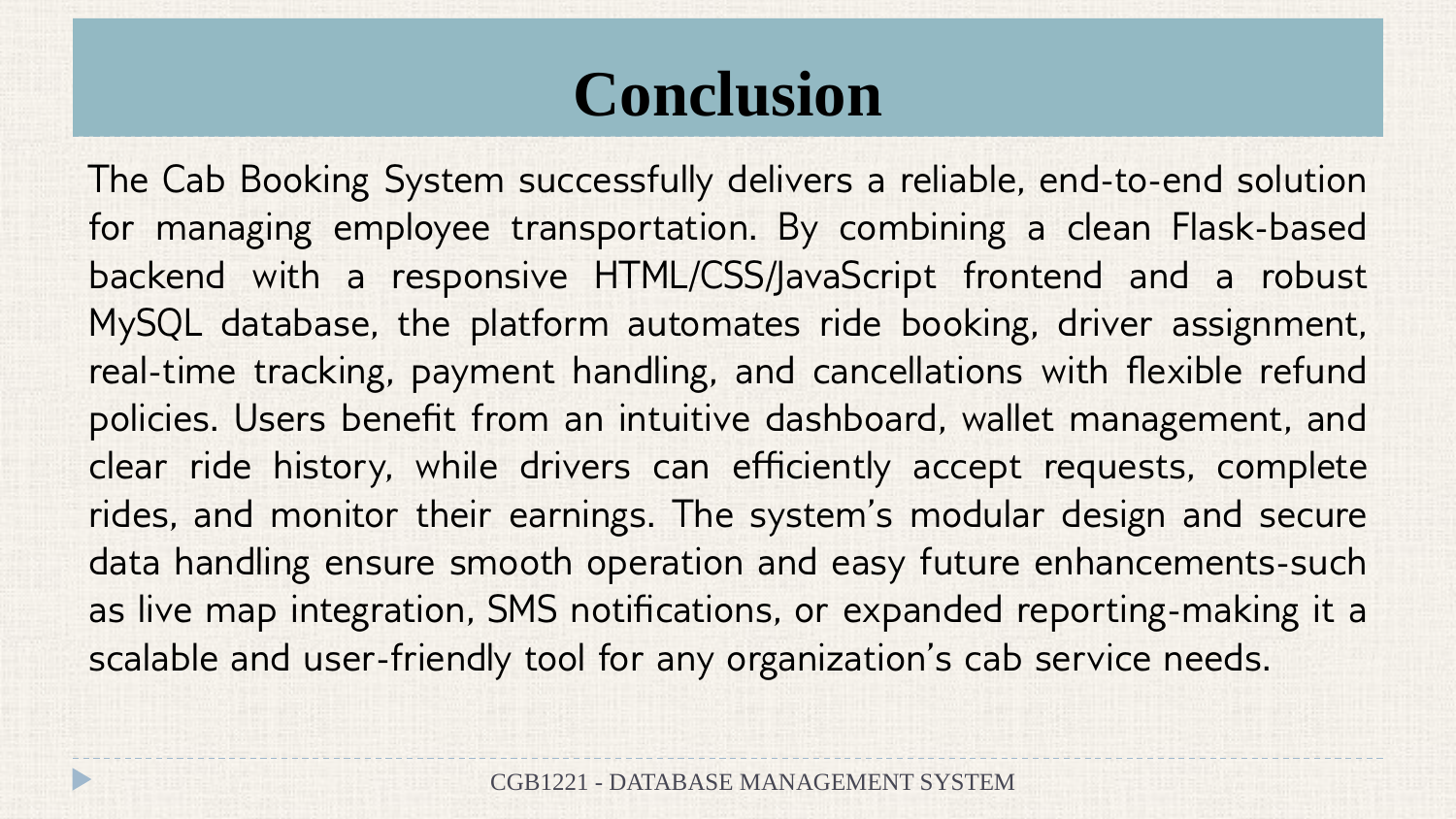

# Conclusion
The Cab Booking System successfully delivers a reliable, end-to-end solution for managing employee transportation. By combining a clean Flask‑based backend with a responsive HTML/CSS/JavaScript frontend and a robust MySQL database, the platform automates ride booking, driver assignment, real-time tracking, payment handling, and cancellations with flexible refund policies. Users benefit from an intuitive dashboard, wallet management, and clear ride history, while drivers can efficiently accept requests, complete rides, and monitor their earnings. The system’s modular design and secure data handling ensure smooth operation and easy future enhancements-such as live map integration, SMS notifications, or expanded reporting-making it a scalable and user‑friendly tool for any organization’s cab service needs.
16
CGB1221 - DATABASE MANAGEMENT SYSTEM